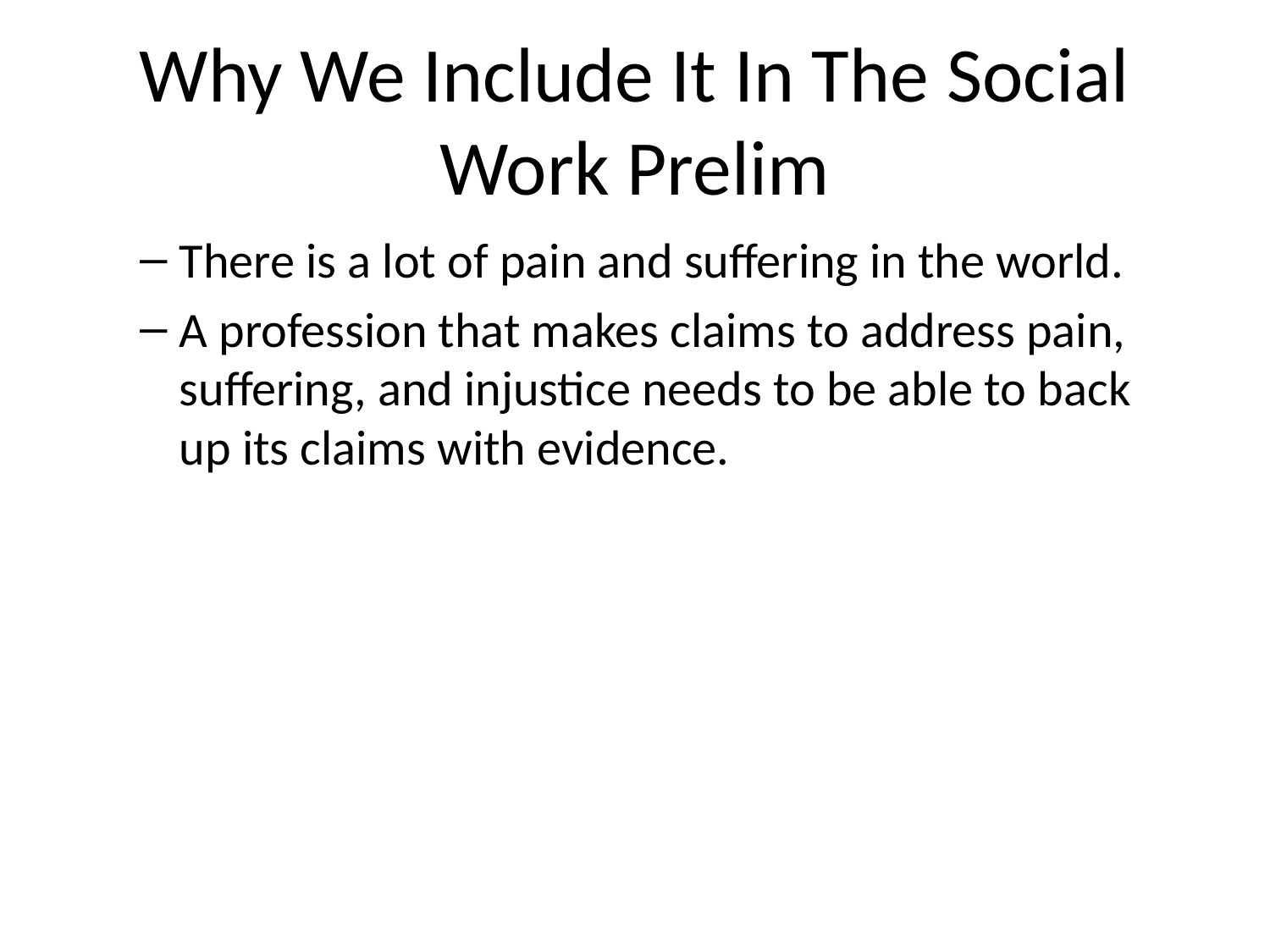

# Why We Include It In The Social Work Prelim
There is a lot of pain and suffering in the world.
A profession that makes claims to address pain, suffering, and injustice needs to be able to back up its claims with evidence.